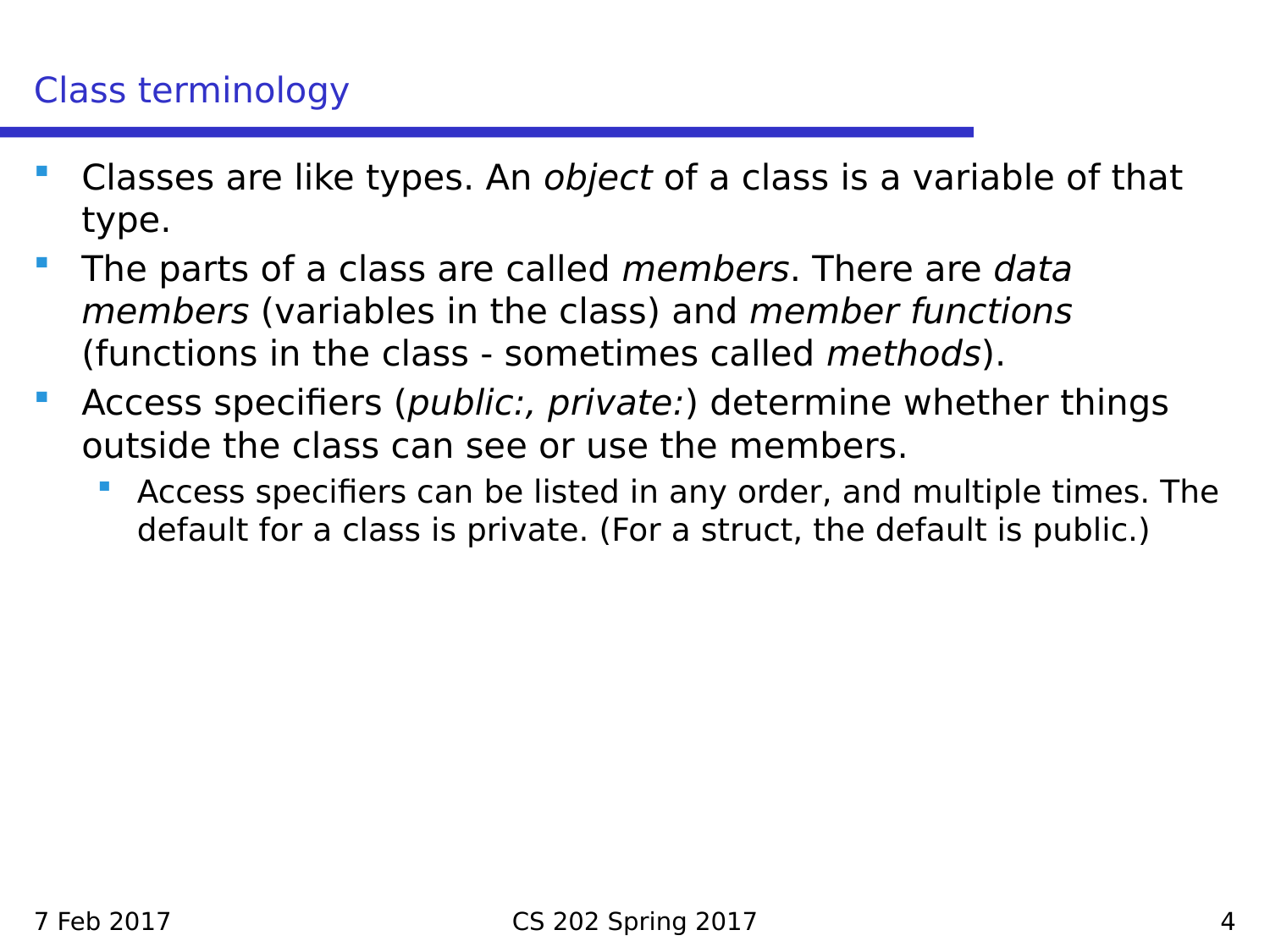

# Class terminology
Classes are like types. An object of a class is a variable of that type.
The parts of a class are called members. There are data members (variables in the class) and member functions (functions in the class - sometimes called methods).
Access specifiers (public:, private:) determine whether things outside the class can see or use the members.
Access specifiers can be listed in any order, and multiple times. The default for a class is private. (For a struct, the default is public.)
7 Feb 2017
CS 202 Spring 2017
4